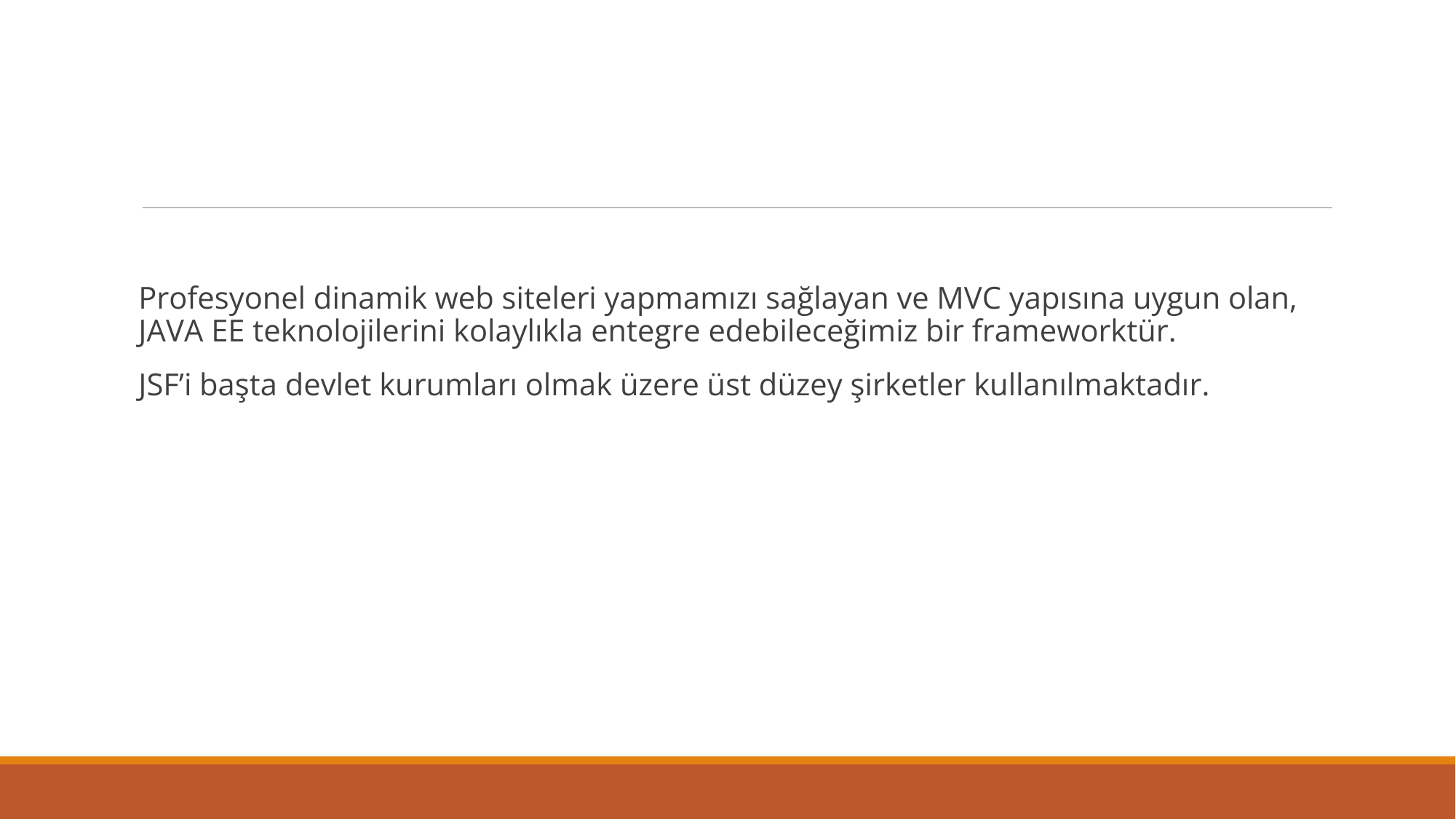

#
Profesyonel dinamik web siteleri yapmamızı sağlayan ve MVC yapısına uygun olan, JAVA EE teknolojilerini kolaylıkla entegre edebileceğimiz bir frameworktür.
JSF’i başta devlet kurumları olmak üzere üst düzey şirketler kullanılmaktadır.